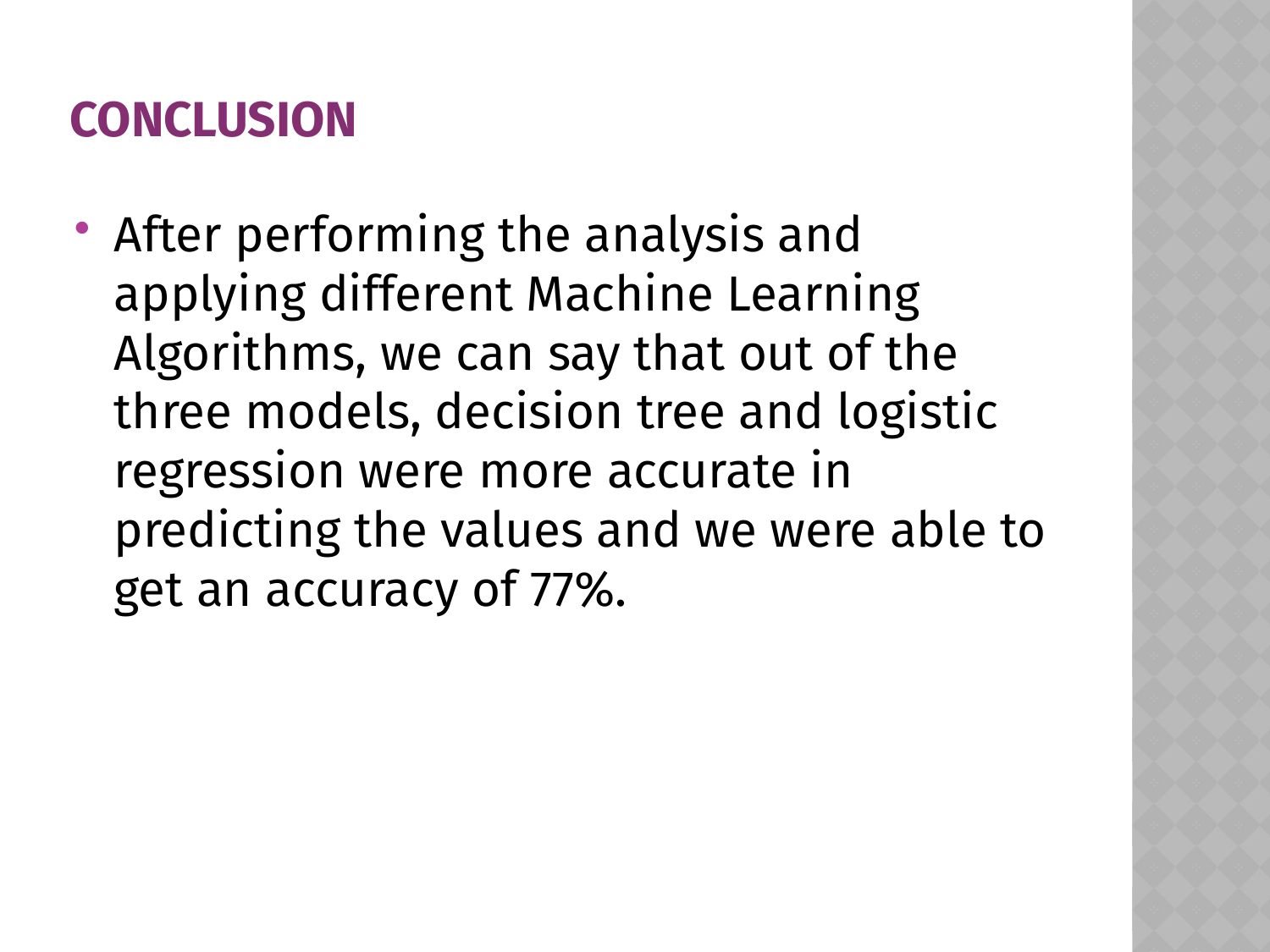

# conclusion
After performing the analysis and applying different Machine Learning Algorithms, we can say that out of the three models, decision tree and logistic regression were more accurate in predicting the values and we were able to get an accuracy of 77%.